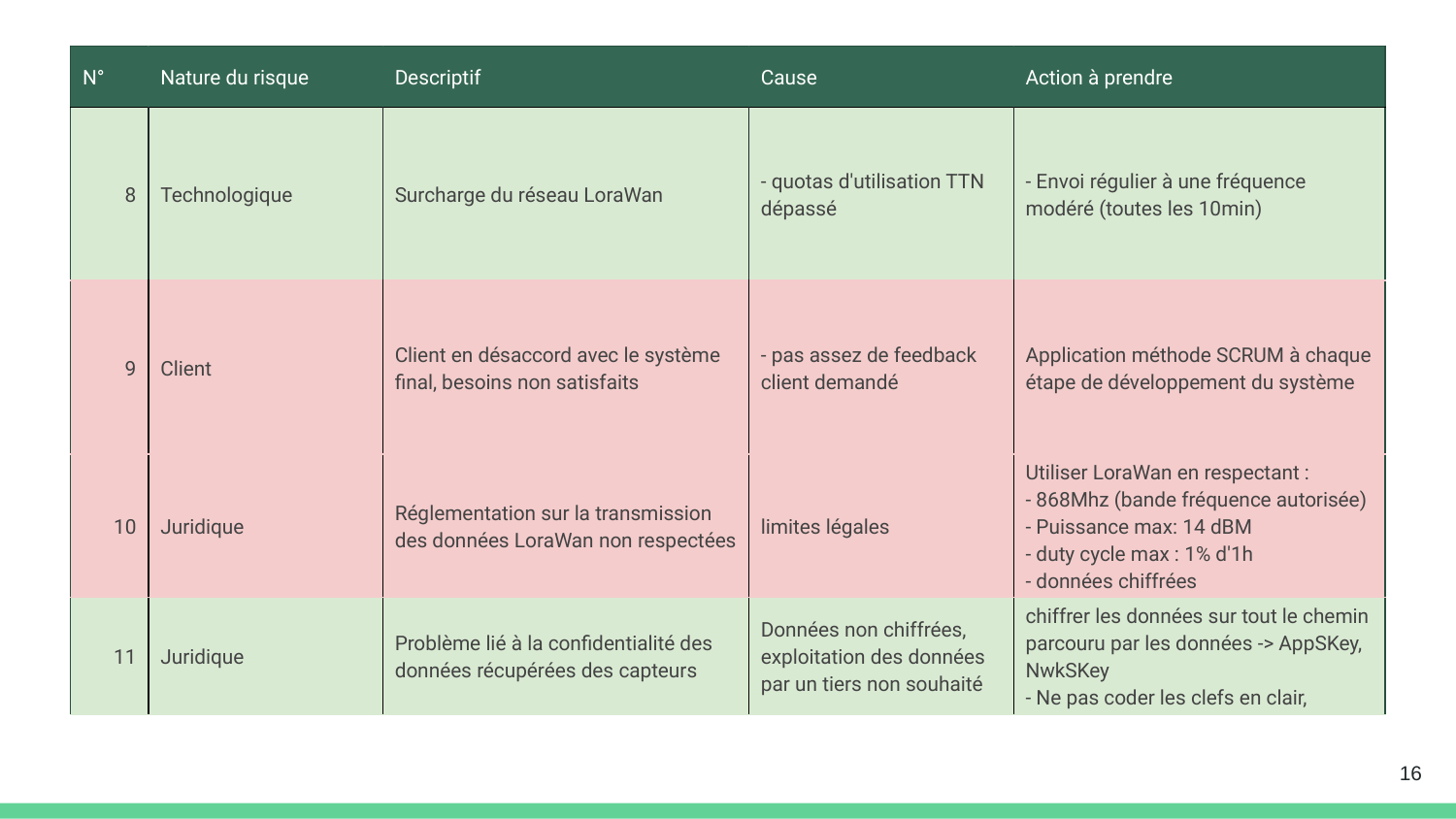

| N° | Nature du risque | Descriptif | Cause | Action à prendre |
| --- | --- | --- | --- | --- |
| 8 | Technologique | Surcharge du réseau LoraWan | - quotas d'utilisation TTN dépassé | - Envoi régulier à une fréquence modéré (toutes les 10min) |
| 9 | Client | Client en désaccord avec le système final, besoins non satisfaits | - pas assez de feedback client demandé | Application méthode SCRUM à chaque étape de développement du système |
| 10 | Juridique | Réglementation sur la transmission des données LoraWan non respectées | limites légales | Utiliser LoraWan en respectant : - 868Mhz (bande fréquence autorisée) - Puissance max: 14 dBM - duty cycle max : 1% d'1h - données chiffrées |
| 11 | Juridique | Problème lié à la confidentialité des données récupérées des capteurs | Données non chiffrées, exploitation des données par un tiers non souhaité | chiffrer les données sur tout le chemin parcouru par les données -> AppSKey, NwkSKey - Ne pas coder les clefs en clair, |
16